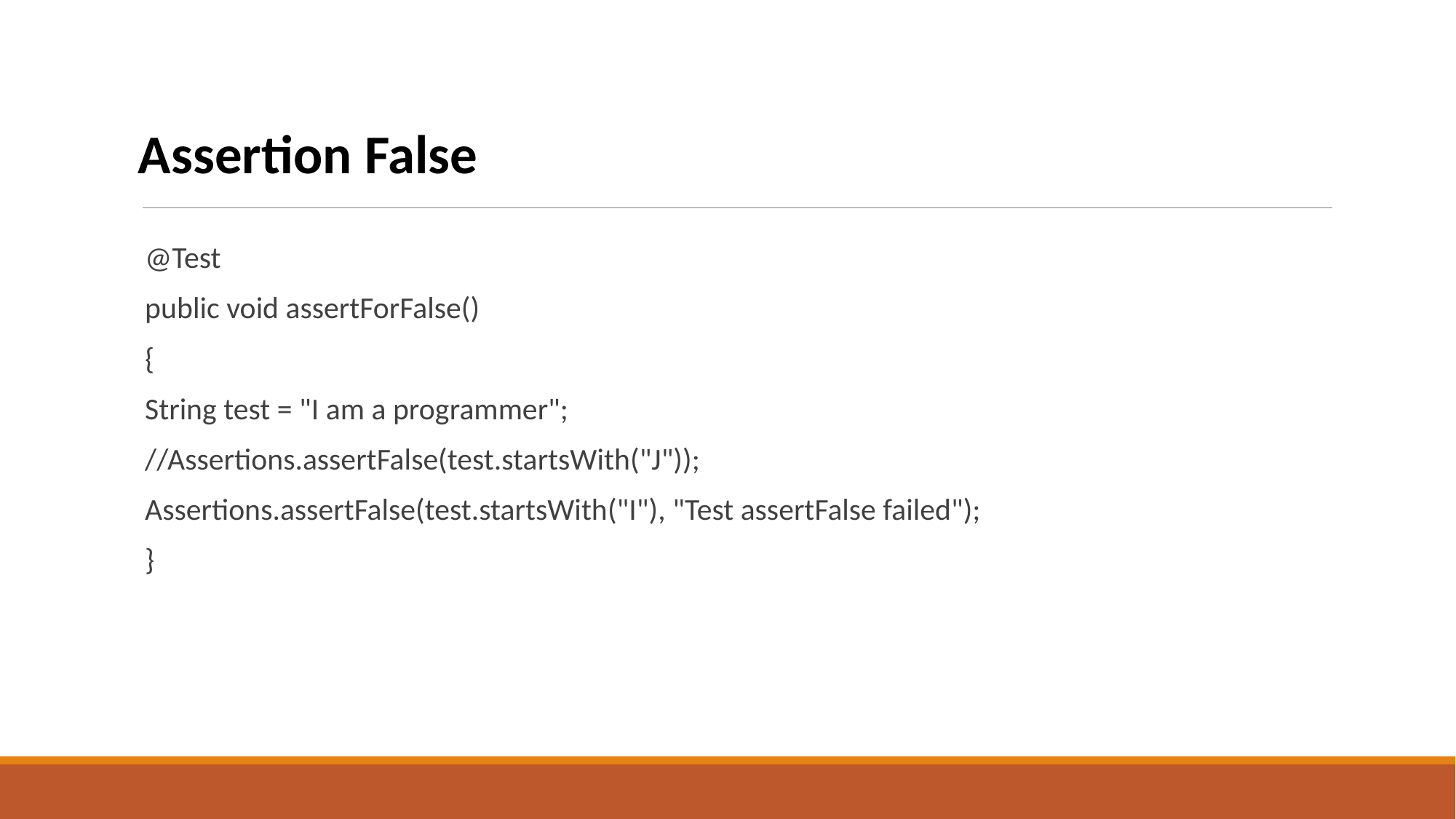

Assertion False
@Test
public void assertForFalse()
{
String test = "I am a programmer";
//Assertions.assertFalse(test.startsWith("J"));
Assertions.assertFalse(test.startsWith("I"), "Test assertFalse failed");
}